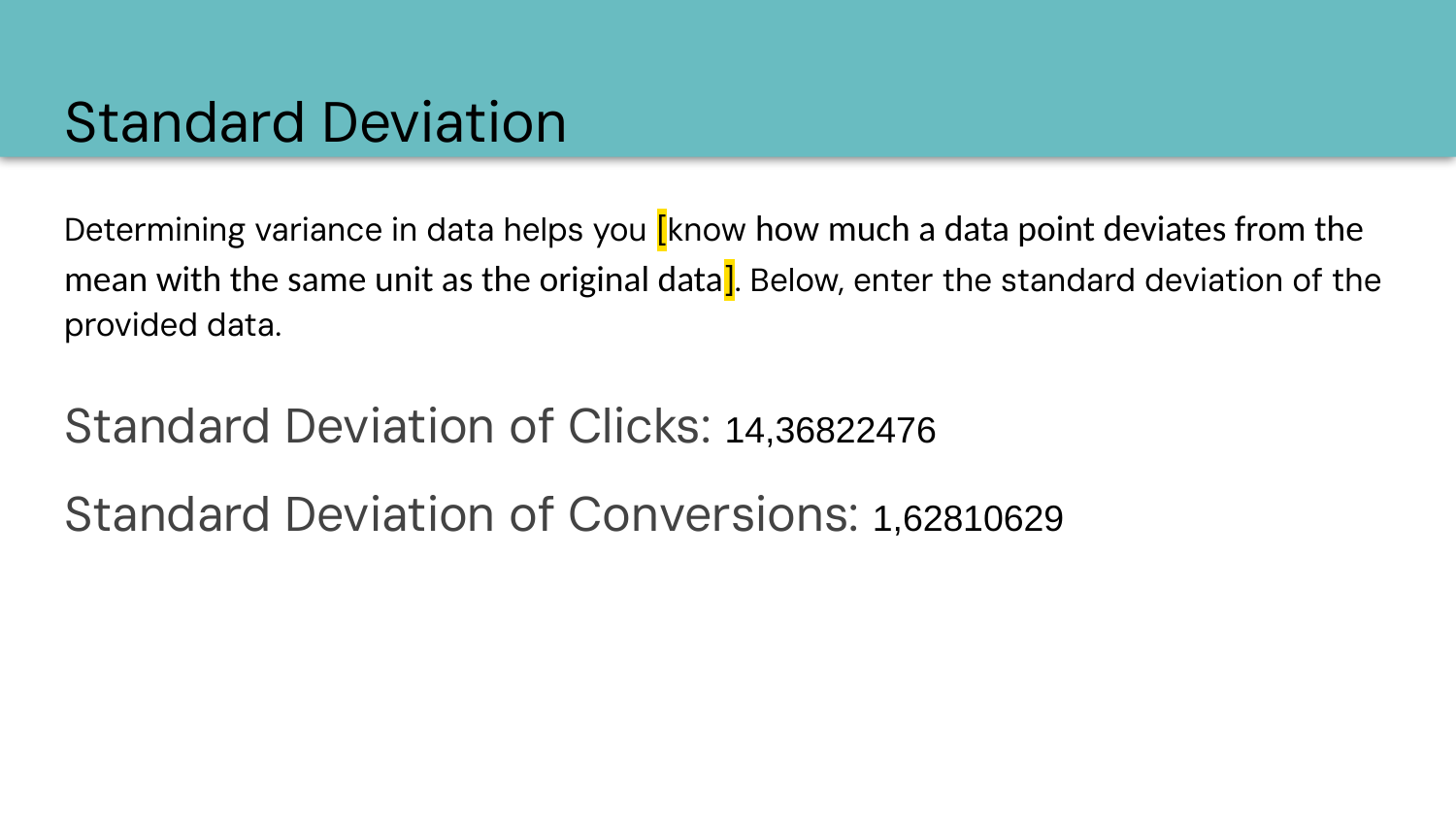

# Standard Deviation
Determining variance in data helps you [know how much a data point deviates from the mean with the same unit as the original data]. Below, enter the standard deviation of the provided data.
Standard Deviation of Clicks: 14,36822476
Standard Deviation of Conversions: 1,62810629